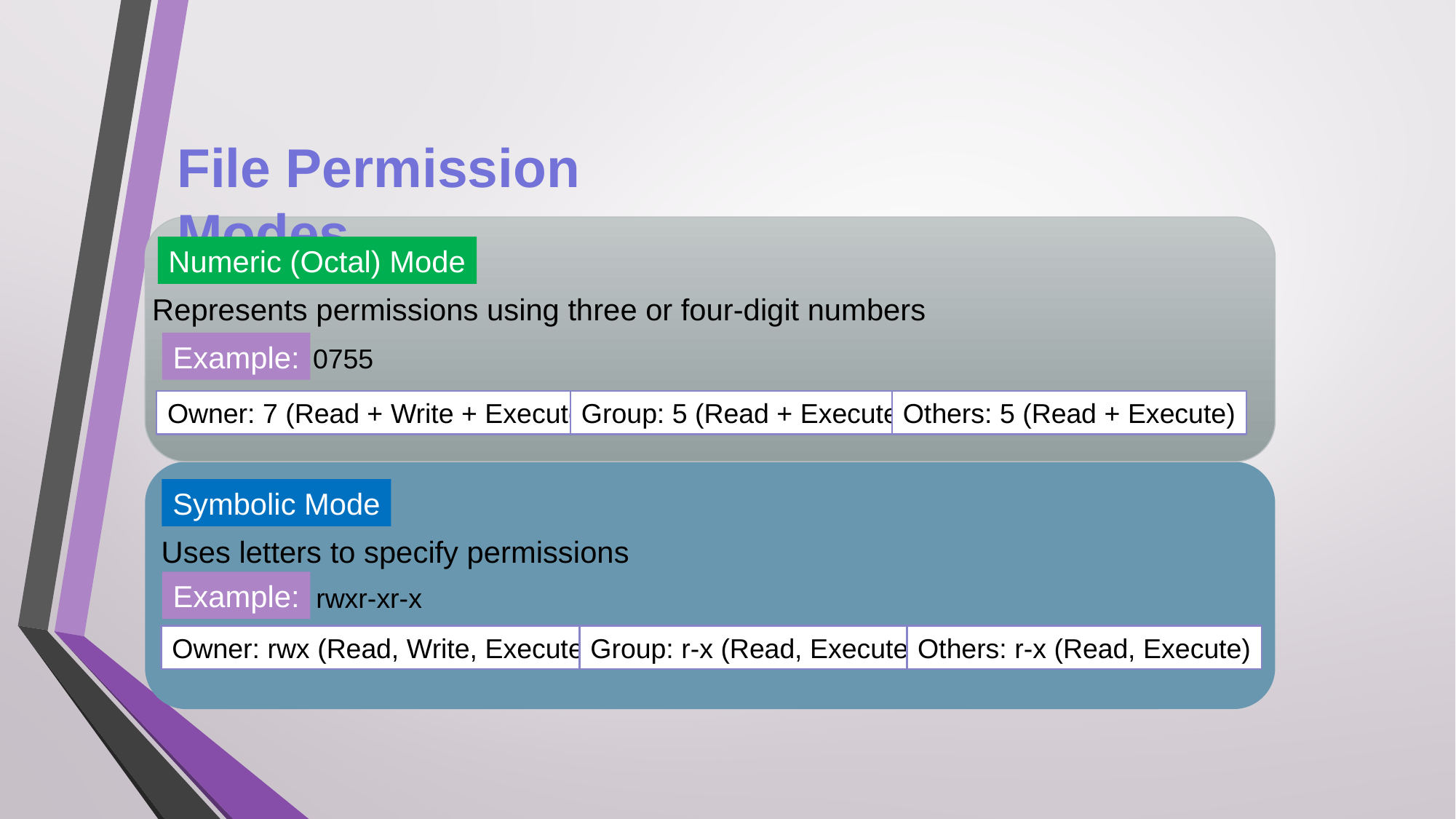

File Permission Modes

Numeric (Octal) Mode
Represents permissions using three or four-digit numbers
Example:
0755
Owner: 7 (Read + Write + Execute)
Group: 5 (Read + Execute)
Others: 5 (Read + Execute)

Symbolic Mode
Uses letters to specify permissions
Example:
rwxr-xr-x
Owner: rwx (Read, Write, Execute)
Group: r-x (Read, Execute)
Others: r-x (Read, Execute)